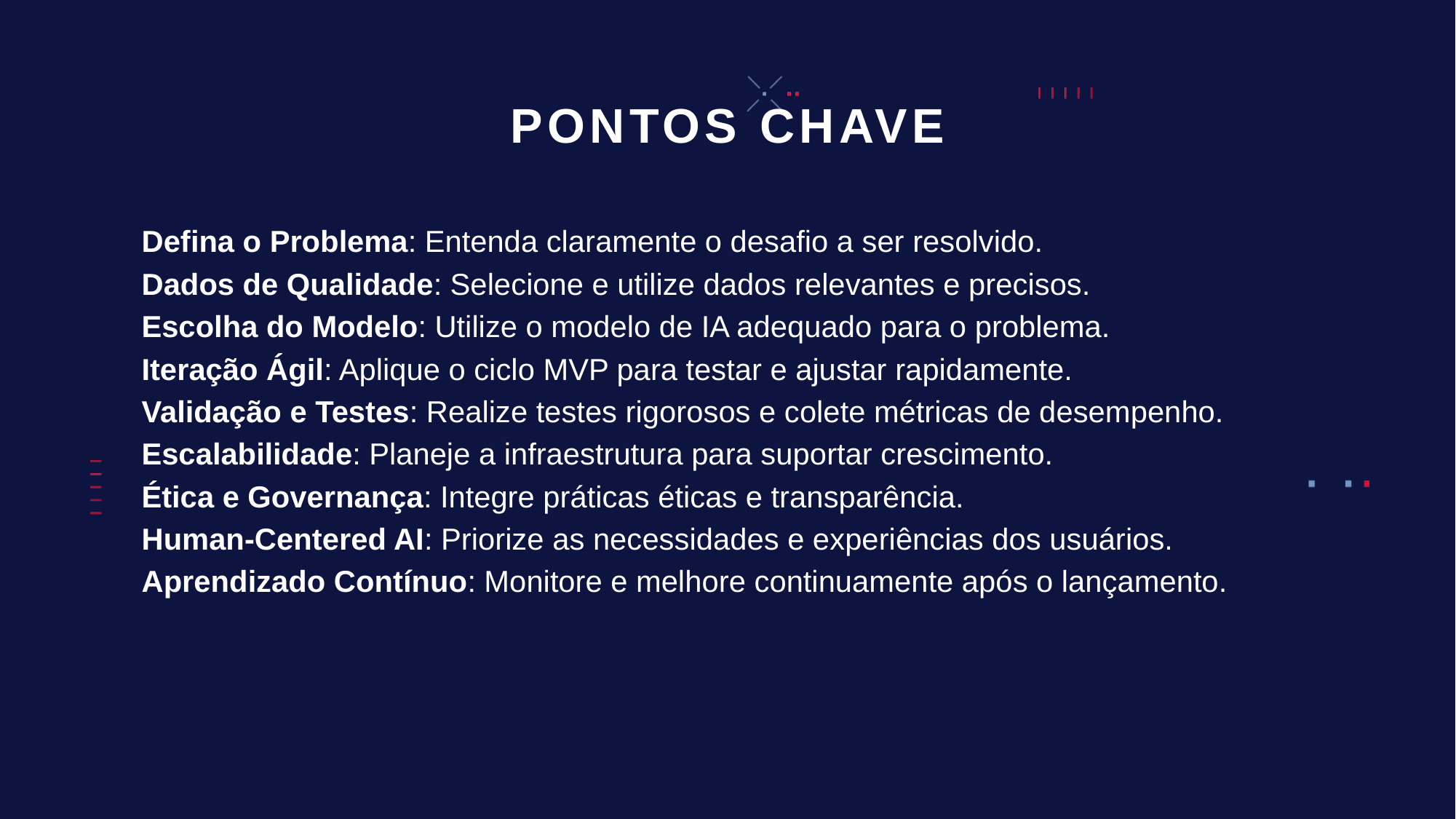

# PONTOS CHAVE
Defina o Problema: Entenda claramente o desafio a ser resolvido.
Dados de Qualidade: Selecione e utilize dados relevantes e precisos.
Escolha do Modelo: Utilize o modelo de IA adequado para o problema.
Iteração Ágil: Aplique o ciclo MVP para testar e ajustar rapidamente.
Validação e Testes: Realize testes rigorosos e colete métricas de desempenho.
Escalabilidade: Planeje a infraestrutura para suportar crescimento.
Ética e Governança: Integre práticas éticas e transparência.
Human-Centered AI: Priorize as necessidades e experiências dos usuários.
Aprendizado Contínuo: Monitore e melhore continuamente após o lançamento.